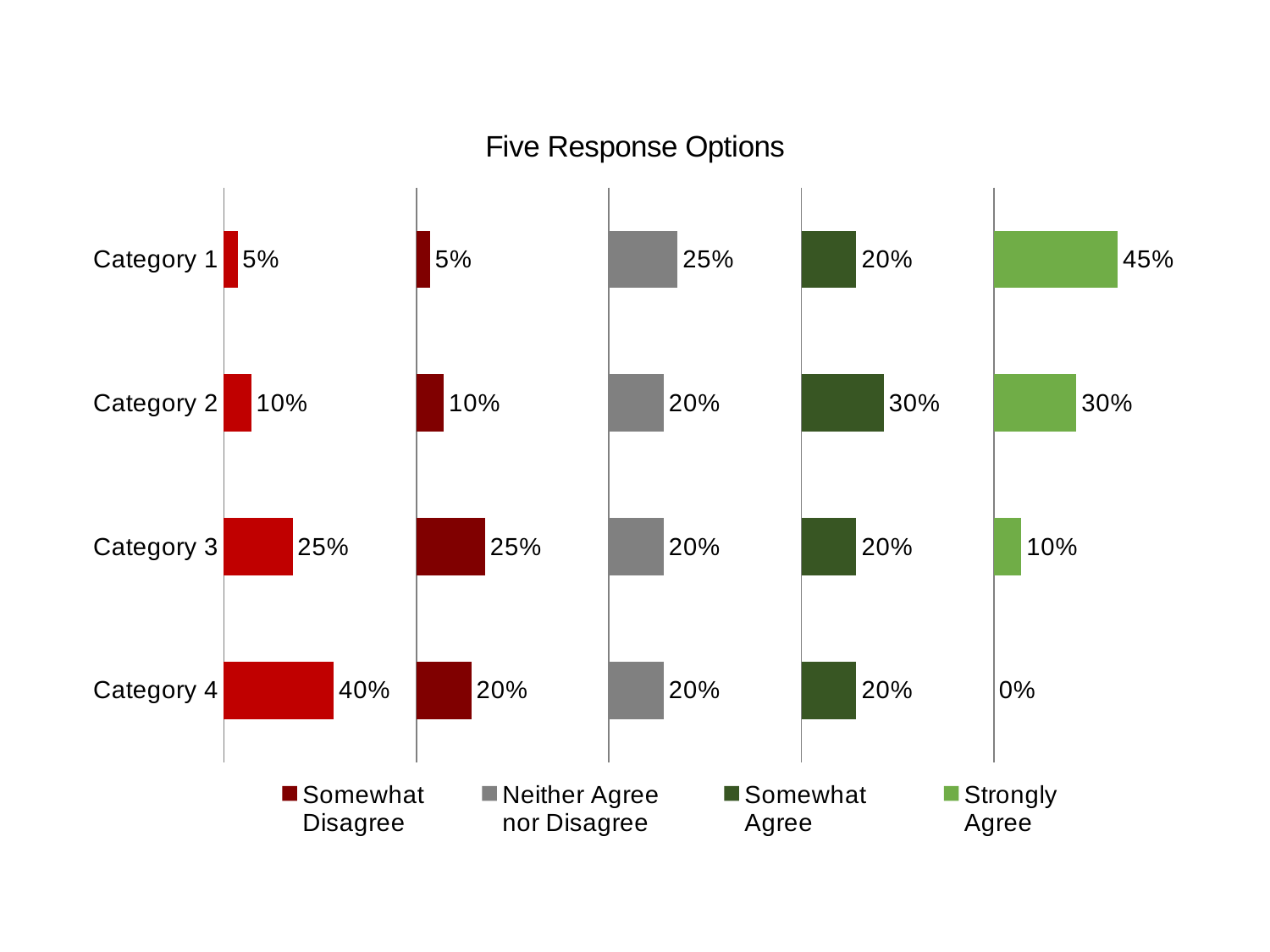

### Chart: Five Response Options

| Category | Strongly
Disagree |    | Somewhat
Disagree |     | Neither Agree
nor Disagree |      | Somewhat
Agree |        | Strongly
Agree |         |
|---|---|---|---|---|---|---|---|---|---|---|
| Category 1 | 0.05 | 0.6499999999999999 | 0.05 | 0.6499999999999999 | 0.25 | 0.44999999999999996 | 0.2 | 0.49999999999999994 | 0.45 | 0.24999999999999994 |
| Category 2 | 0.1 | 0.6 | 0.1 | 0.6 | 0.2 | 0.49999999999999994 | 0.3 | 0.39999999999999997 | 0.3 | 0.39999999999999997 |
| Category 3 | 0.25 | 0.44999999999999996 | 0.25 | 0.44999999999999996 | 0.2 | 0.49999999999999994 | 0.2 | 0.49999999999999994 | 0.1 | 0.6 |
| Category 4 | 0.4 | 0.29999999999999993 | 0.2 | 0.49999999999999994 | 0.2 | 0.49999999999999994 | 0.2 | 0.49999999999999994 | 0.0 | 0.7 |